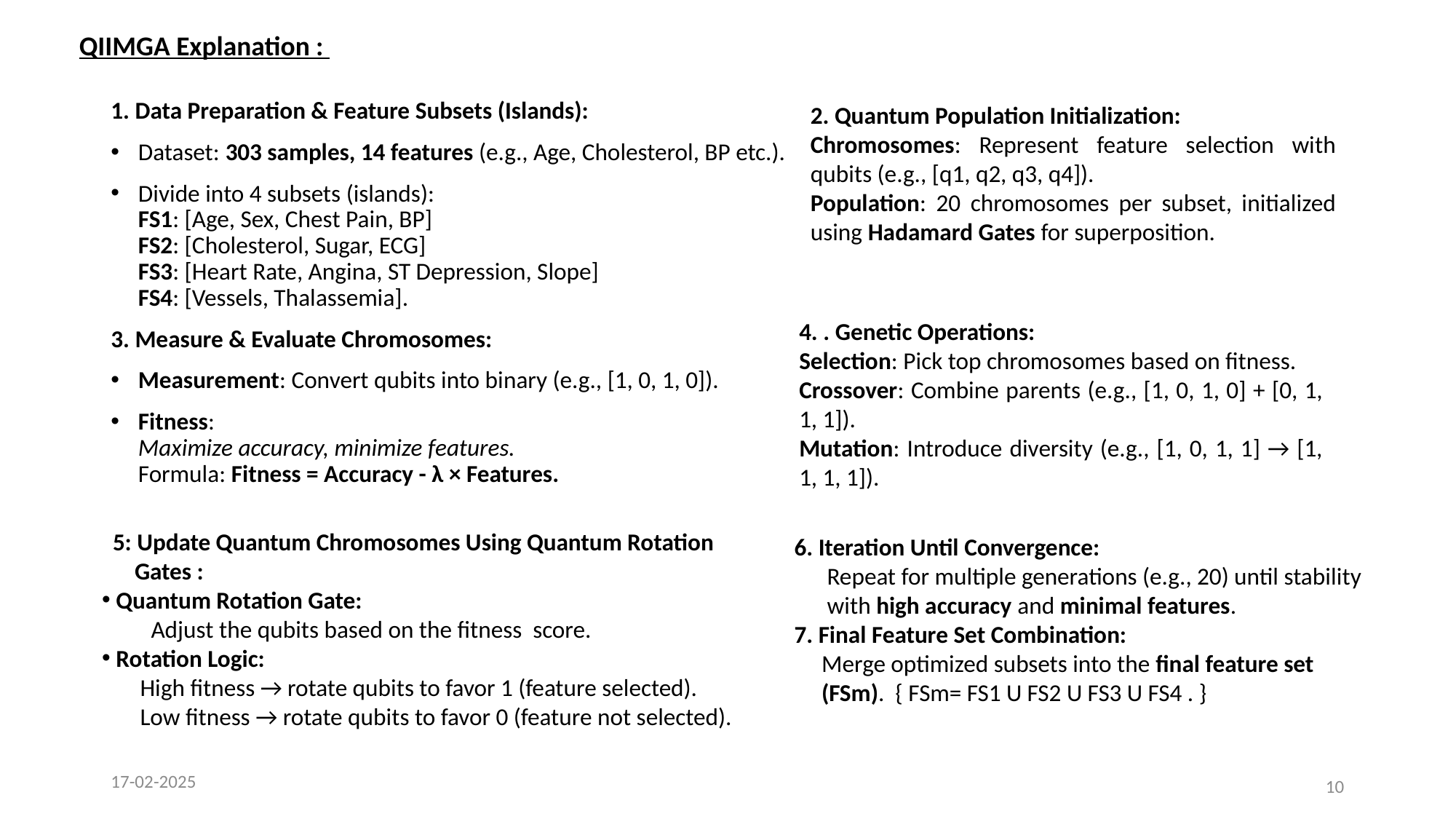

QIIMGA Explanation :
1. Data Preparation & Feature Subsets (Islands):
Dataset: 303 samples, 14 features (e.g., Age, Cholesterol, BP etc.).
Divide into 4 subsets (islands):
FS1: [Age, Sex, Chest Pain, BP]
FS2: [Cholesterol, Sugar, ECG]
FS3: [Heart Rate, Angina, ST Depression, Slope]
FS4: [Vessels, Thalassemia].
3. Measure & Evaluate Chromosomes:
Measurement: Convert qubits into binary (e.g., [1, 0, 1, 0]).
Fitness:
Maximize accuracy, minimize features.
Formula: Fitness = Accuracy - λ × Features.

2. Quantum Population Initialization:
Chromosomes: Represent feature selection with qubits (e.g., [q1, q2, q3, q4]).
Population: 20 chromosomes per subset, initialized using Hadamard Gates for superposition.

4. . Genetic Operations:
Selection: Pick top chromosomes based on fitness.
Crossover: Combine parents (e.g., [1, 0, 1, 0] + [0, 1, 1, 1]).
Mutation: Introduce diversity (e.g., [1, 0, 1, 1] → [1, 1, 1, 1]).

  5: Update Quantum Chromosomes Using Quantum Rotation
      Gates :
 Quantum Rotation Gate:
         Adjust the qubits based on the fitness  score.
 Rotation Logic:
       High fitness → rotate qubits to favor 1 (feature selected).
       Low fitness → rotate qubits to favor 0 (feature not selected).
6. Iteration Until Convergence:
      Repeat for multiple generations (e.g., 20) until stability
      with high accuracy and minimal features.
7. Final Feature Set Combination:
     Merge optimized subsets into the final feature set
     (FSm).  { FSm= FS1 U FS2 U FS3 U FS4 . }

17-02-2025
10